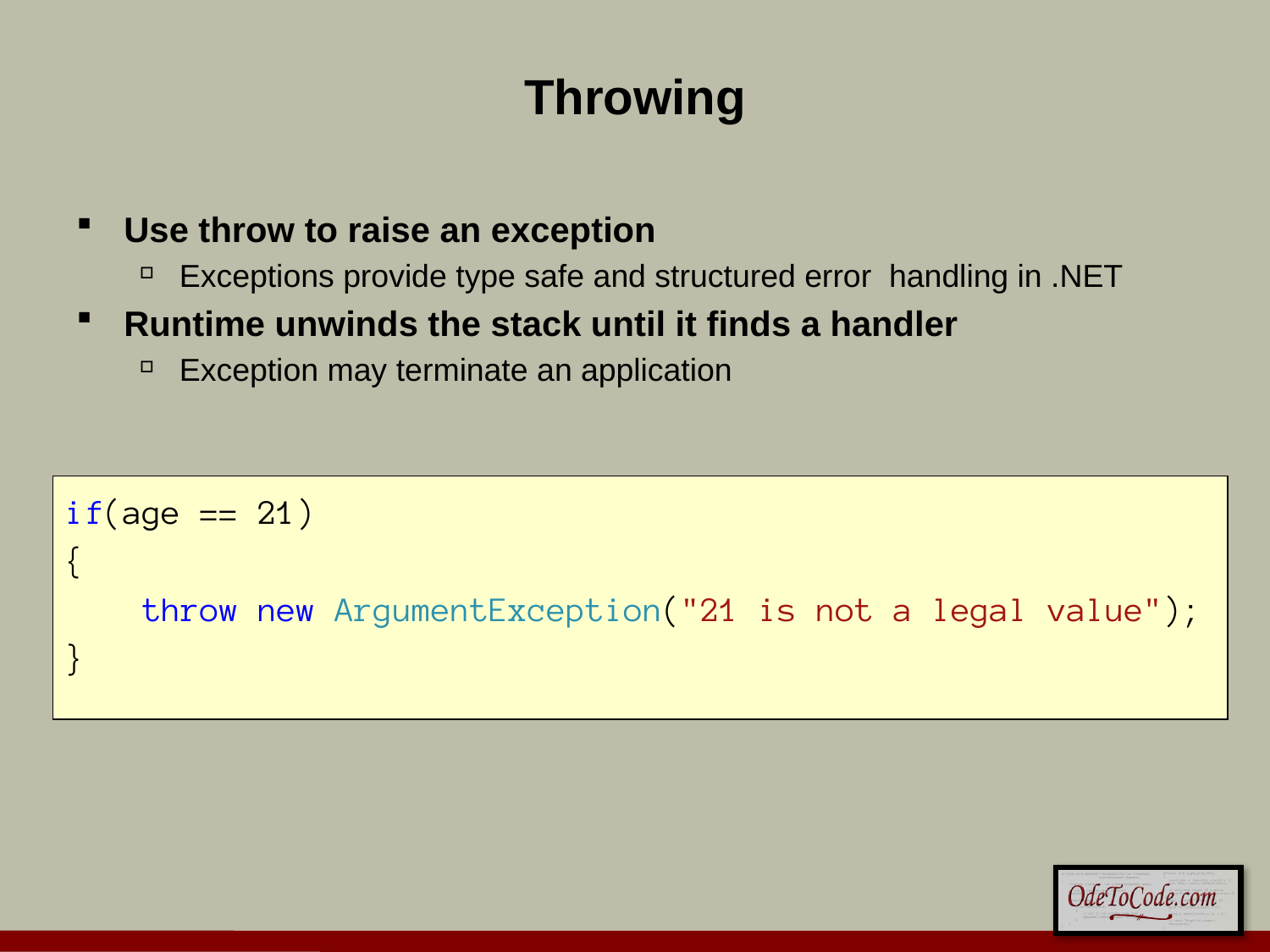

# Throwing
Use throw to raise an exception
Exceptions provide type safe and structured error  handling in .NET
Runtime unwinds the stack until it finds a handler
Exception may terminate an application
if(age == 21)
{
    throw new ArgumentException("21 is not a legal value");
}